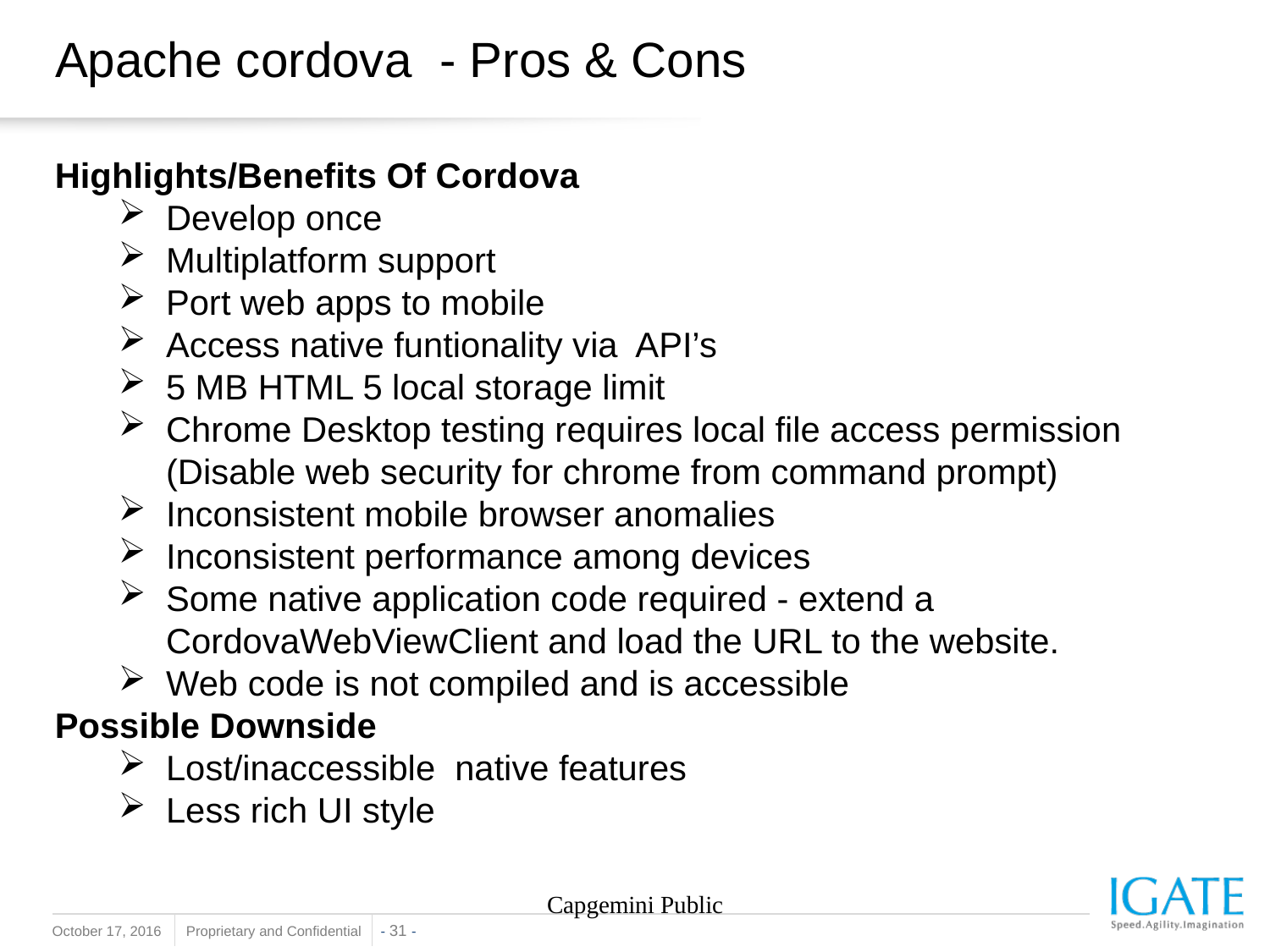

# Apache cordova  - Pros & Cons
Highlights/Benefits Of Cordova
Develop once
Multiplatform support
Port web apps to mobile
Access native funtionality via  API’s
5 MB HTML 5 local storage limit
Chrome Desktop testing requires local file access permission (Disable web security for chrome from command prompt)
Inconsistent mobile browser anomalies
Inconsistent performance among devices
Some native application code required - extend a CordovaWebViewClient and load the URL to the website.
Web code is not compiled and is accessible
Possible Downside
Lost/inaccessible  native features
Less rich UI style

Capgemini Public